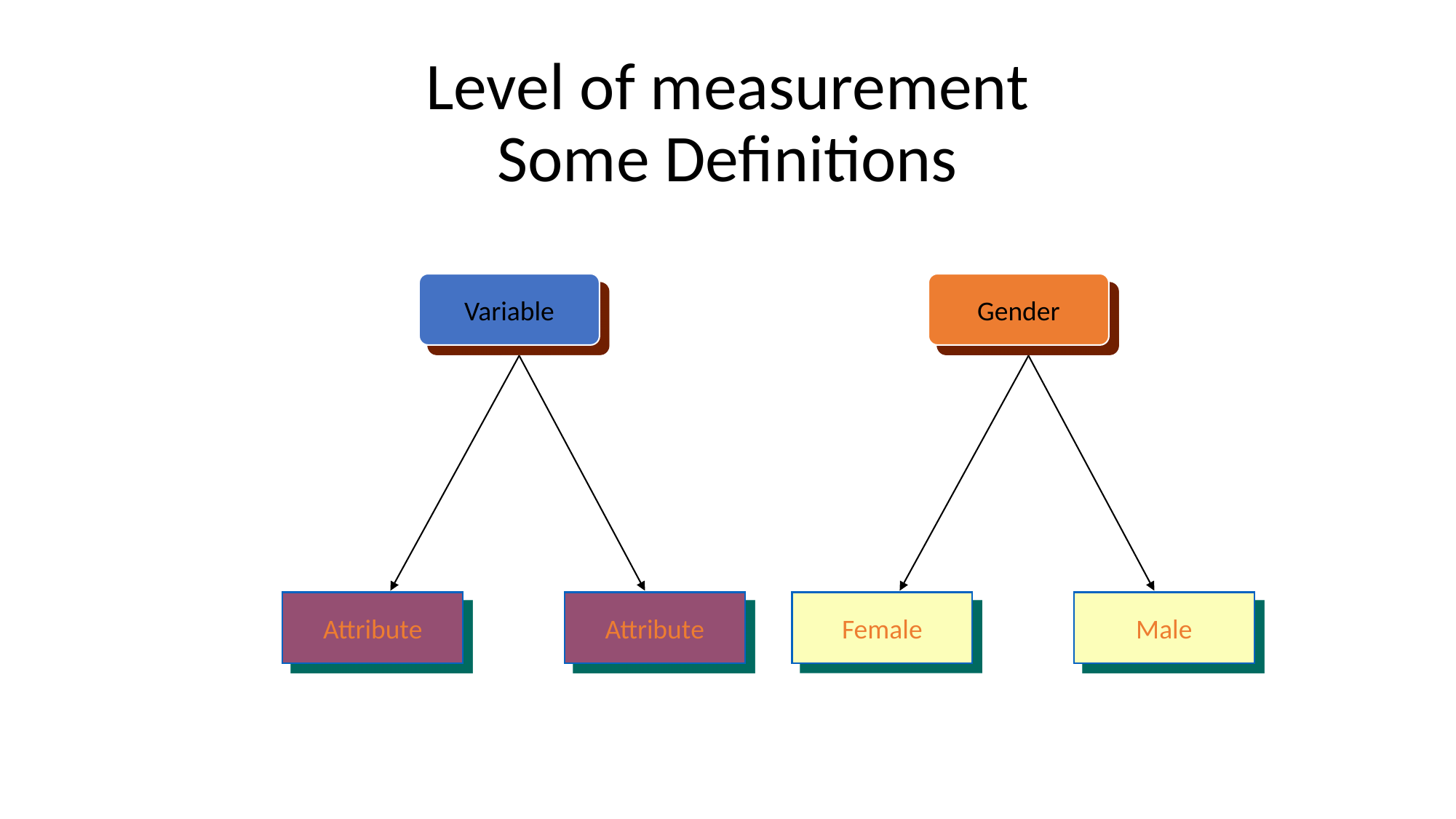

# Level of measurement Some Definitions
Variable
Gender
Attribute
Attribute
Female
Male